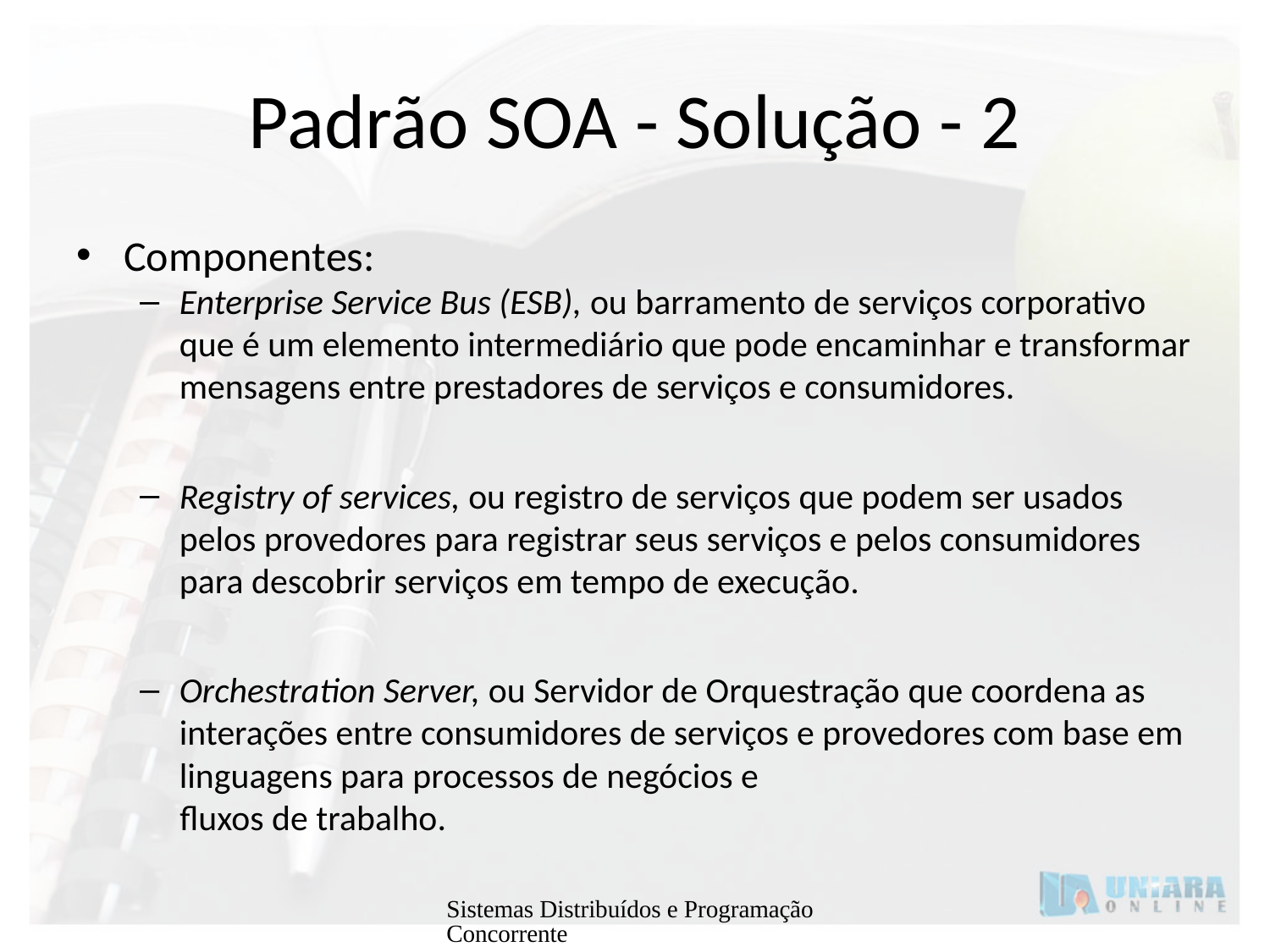

# Padrão SOA - Solução - 2
Componentes:
Enterprise Service Bus (ESB), ou barramento de serviços corporativo que é um elemento intermediário que pode encaminhar e transformar mensagens entre prestadores de serviços e consumidores.

Registry of services, ou registro de serviços que podem ser usados pelos provedores para registrar seus serviços e pelos consumidores para descobrir serviços em tempo de execução.

Orchestration Server, ou Servidor de Orquestração que coordena as interações entre consumidores de serviços e provedores com base em linguagens para processos de negócios e
     fluxos de trabalho.
Sistemas Distribuídos e Programação Concorrente